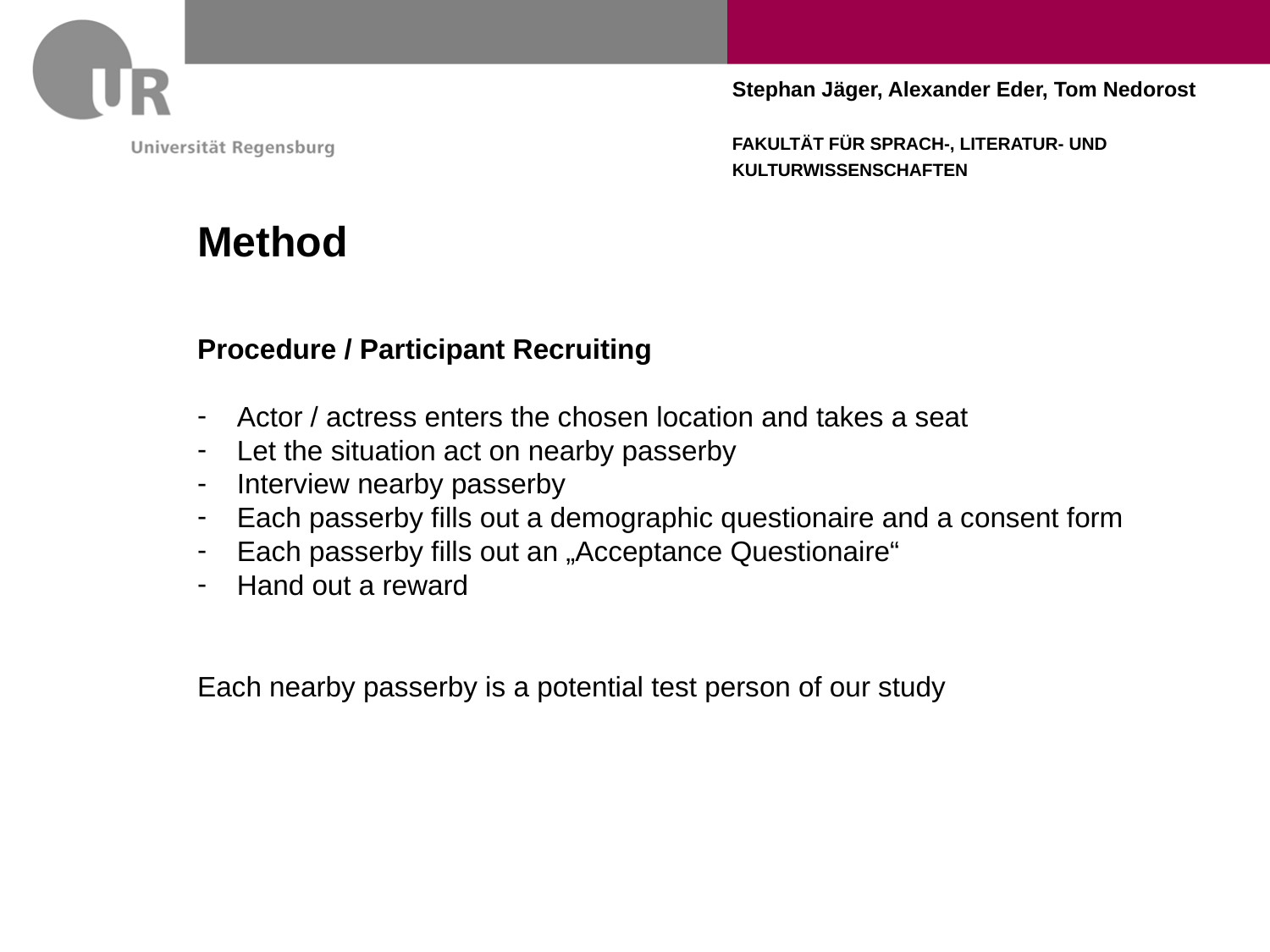

# Method
Procedure / Participant Recruiting

Actor / actress enters the chosen location and takes a seat
Let the situation act on nearby passerby
Interview nearby passerby
Each passerby fills out a demographic questionaire and a consent form
Each passerby fills out an „Acceptance Questionaire“
Hand out a reward

Each nearby passerby is a potential test person of our study